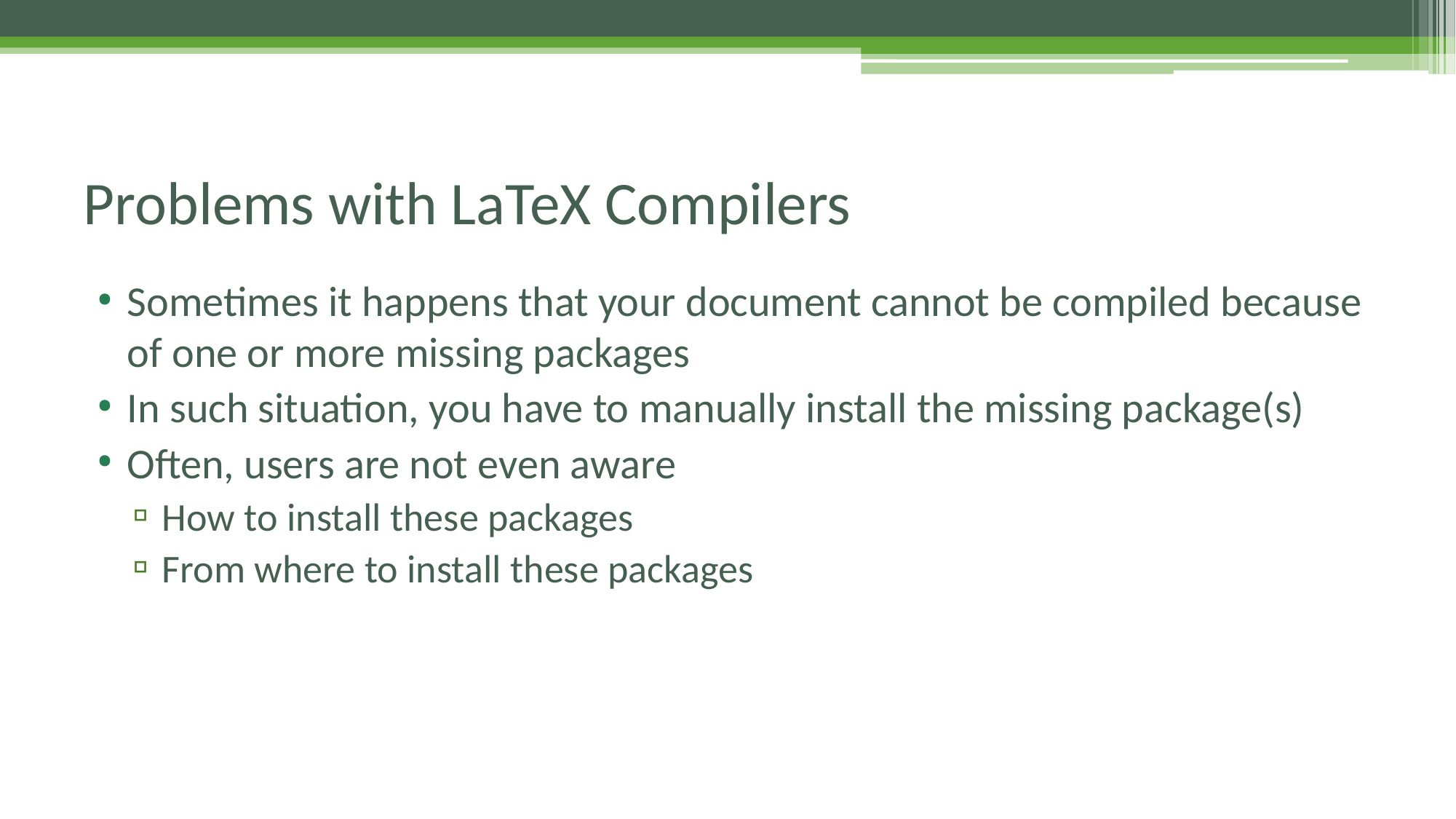

# Problems with LaTeX Compilers
Sometimes it happens that your document cannot be compiled because of one or more missing packages
In such situation, you have to manually install the missing package(s)
Often, users are not even aware
How to install these packages
From where to install these packages